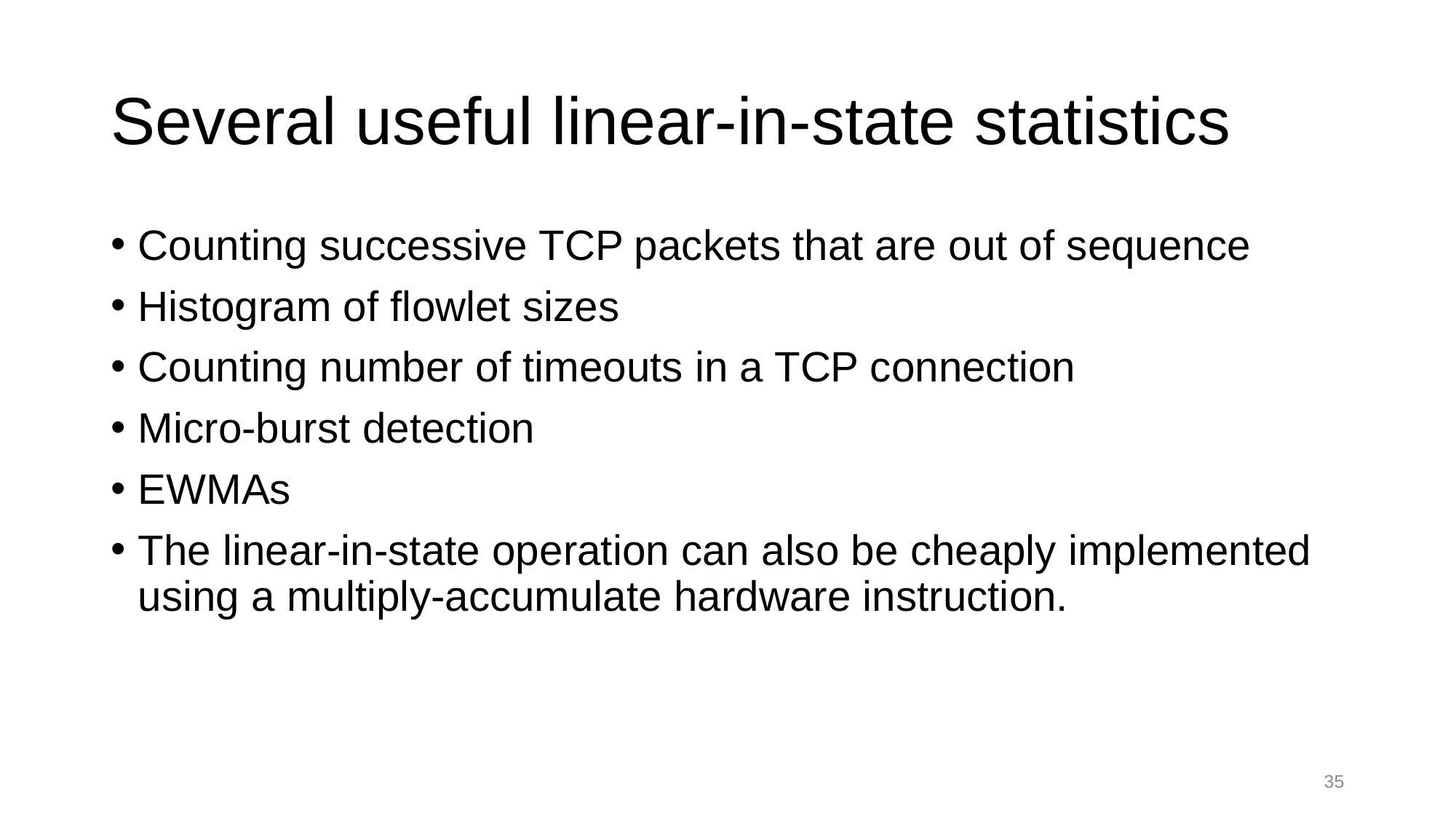

35
# Several useful linear-in-state statistics
Counting successive TCP packets that are out of sequence
Histogram of flowlet sizes
Counting number of timeouts in a TCP connection
Micro-burst detection
EWMAs
The linear-in-state operation can also be cheaply implemented using a multiply-accumulate hardware instruction.